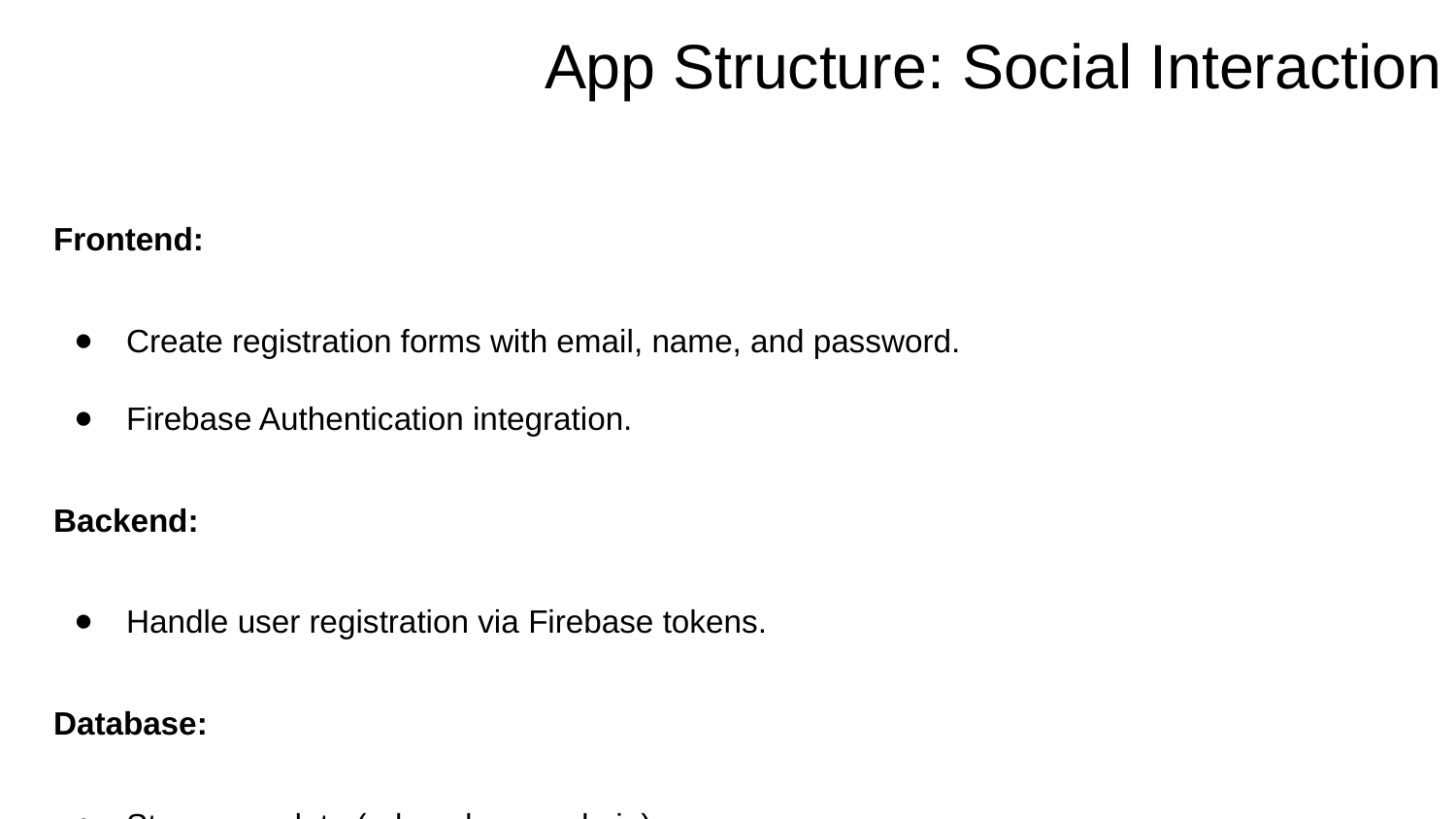

# App Structure: Social Interaction
Frontend:
Create registration forms with email, name, and password.
Firebase Authentication integration.
Backend:
Handle user registration via Firebase tokens.
Database:
Store user data (roles: donor, admin).